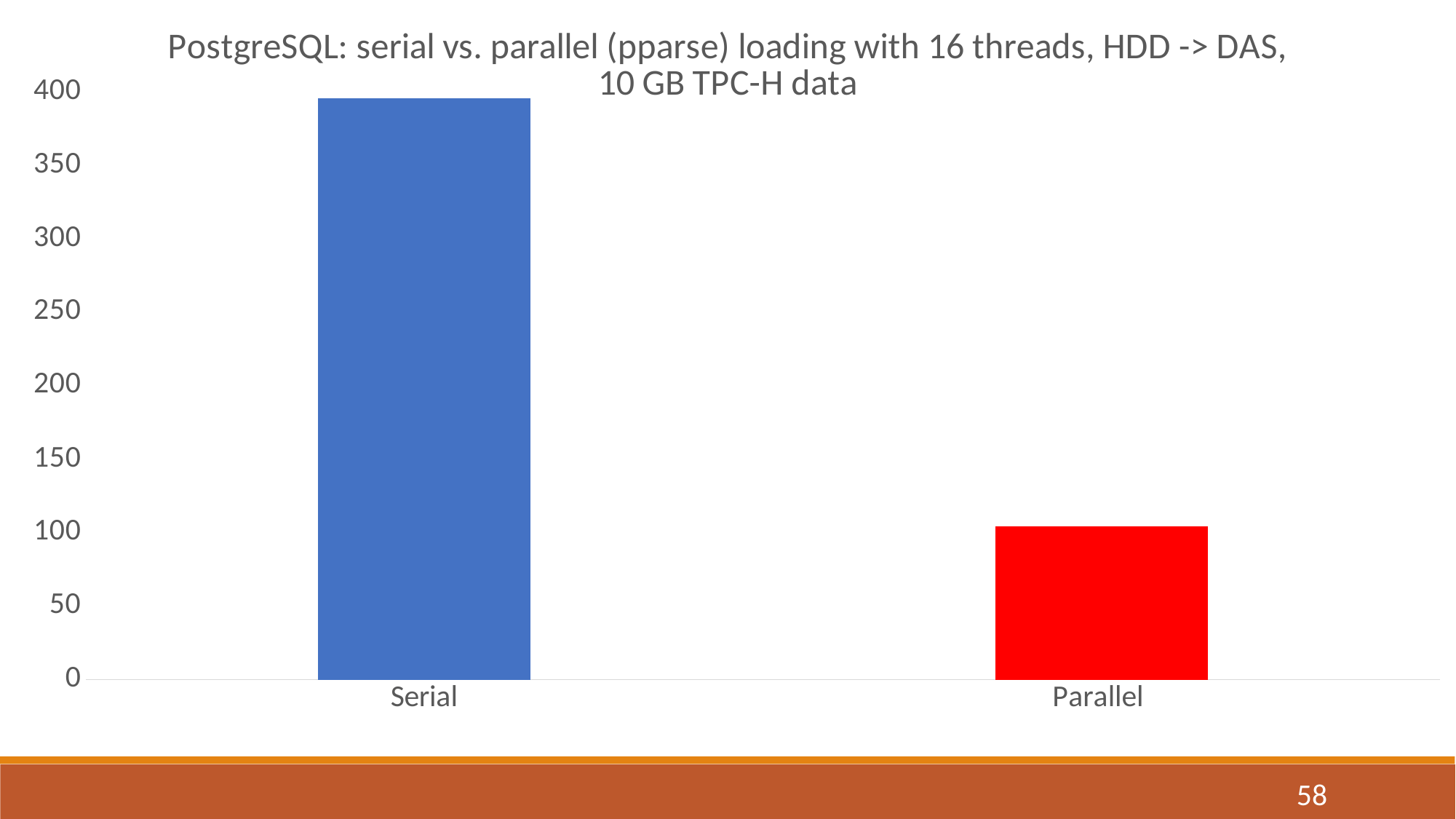

### Chart: PostgreSQL: serial vs. parallel (pparse) loading with 16 threads, HDD -> DAS, 10 GB TPC-H data

| Category |  |
|---|---|
| Serial | 395.39 |
| Parallel  | 104.37 |
58